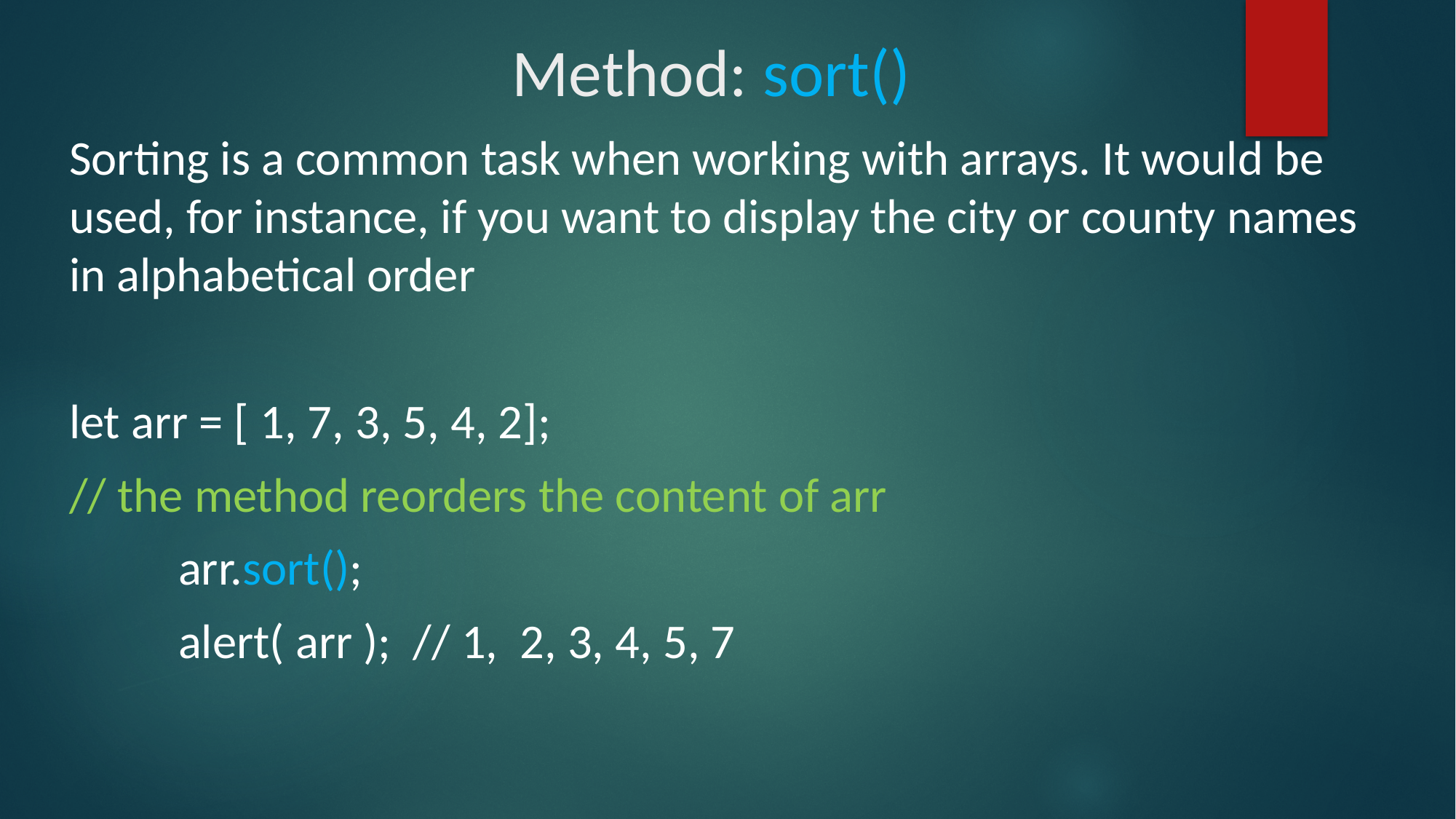

# Method: sort()
Sorting is a common task when working with arrays. It would be used, for instance, if you want to display the city or county names in alphabetical order

let arr = [ 1, 7, 3, 5, 4, 2];
// the method reorders the content of arr
	arr.sort();
	alert( arr );  // 1,  2, 3, 4, 5, 7